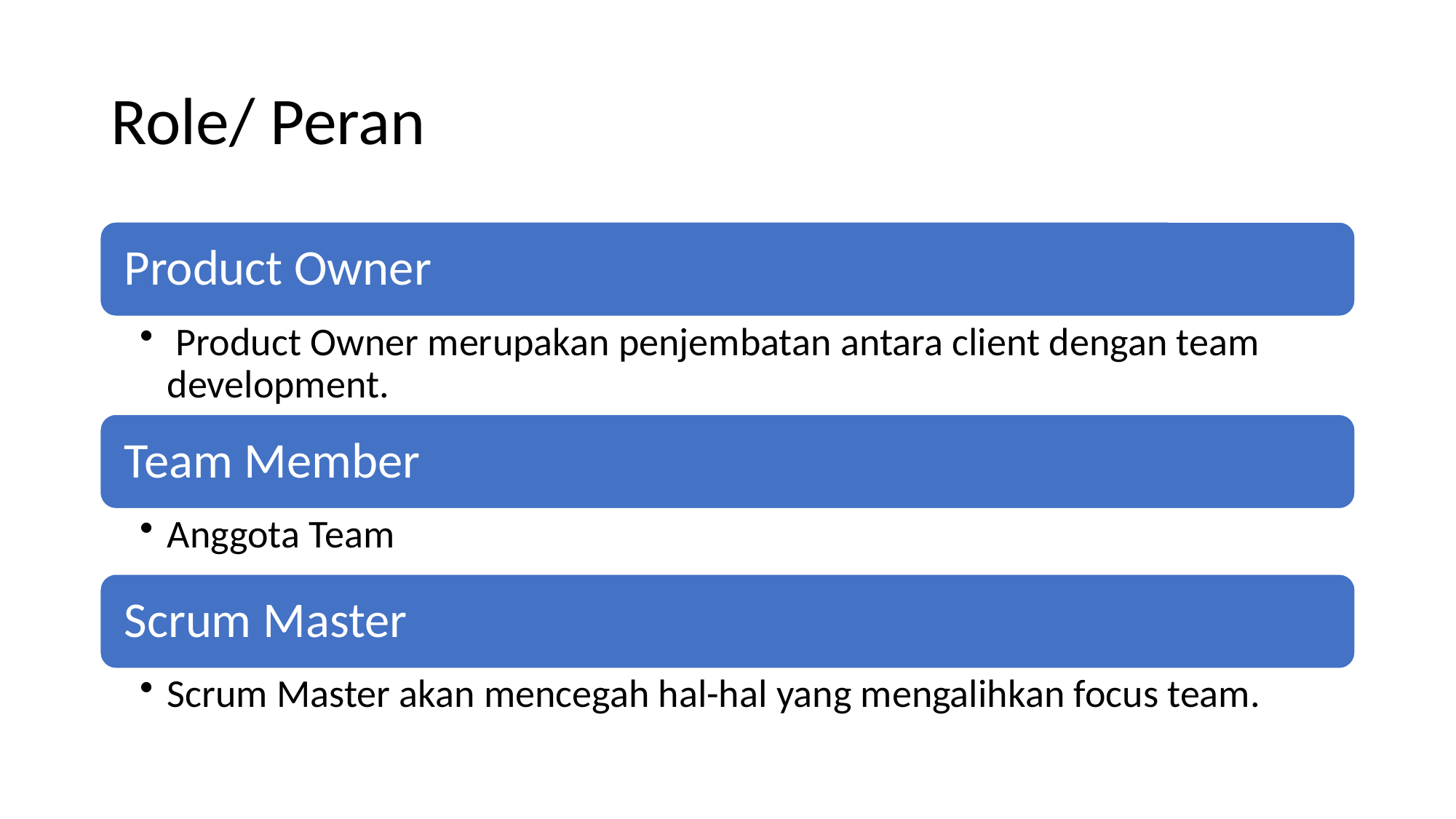

# Role/ Peran
Product Owner
 Product Owner merupakan penjembatan antara client dengan team development.
Team Member
Anggota Team
Scrum Master
Scrum Master akan mencegah hal-hal yang mengalihkan focus team.